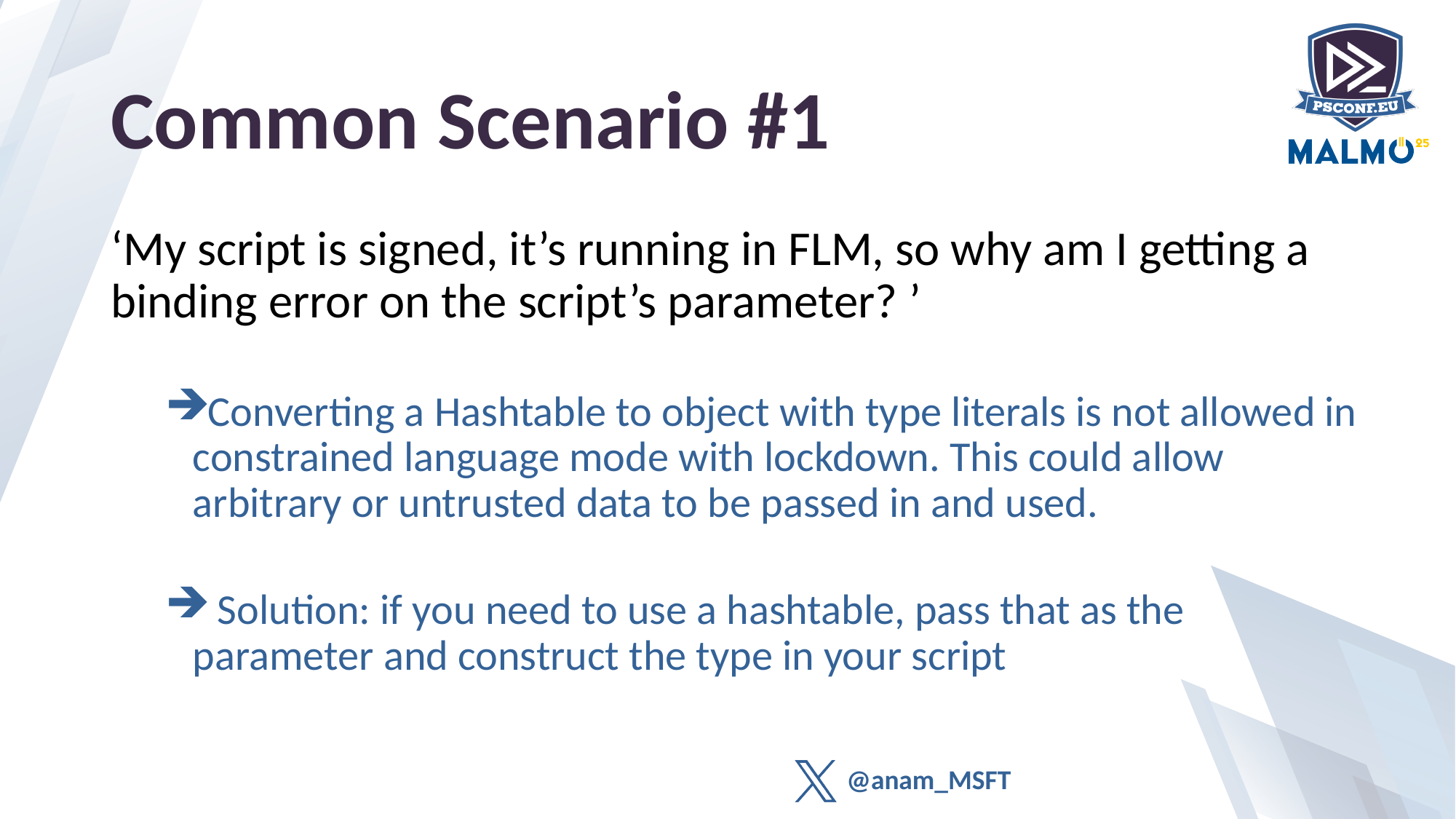

# Common Scenario #1
‘My script is signed, it’s running in FLM, so why am I getting a binding error on the script’s parameter? ’

Converting a Hashtable to object with type literals is not allowed in constrained language mode with lockdown. This could allow arbitrary or untrusted data to be passed in and used.

 Solution: if you need to use a hashtable, pass that as the parameter and construct the type in your script